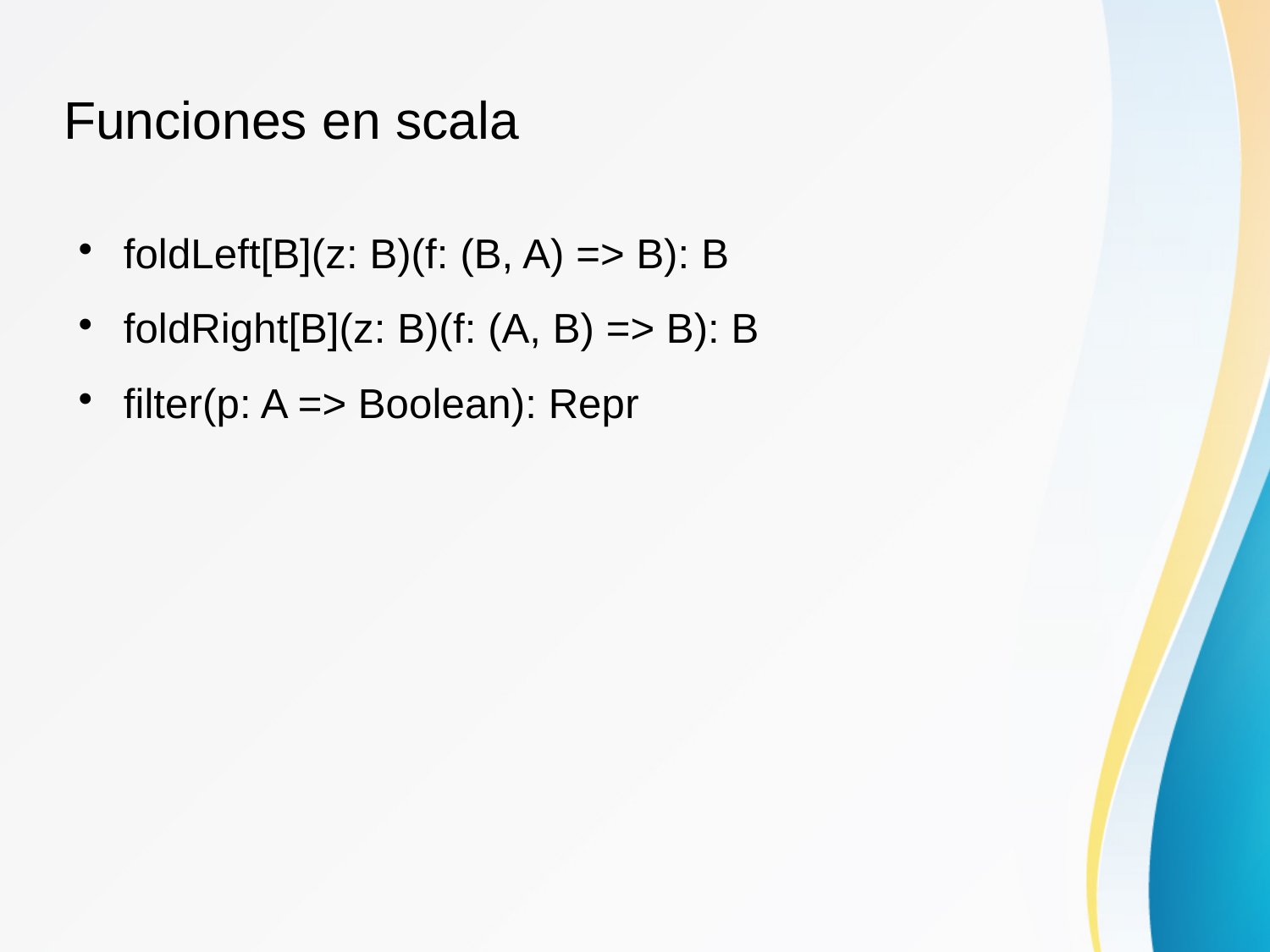

Funciones en scala
foldLeft[B](z: B)(f: (B, A) => B): B
foldRight[B](z: B)(f: (A, B) => B): B
filter(p: A => Boolean): Repr